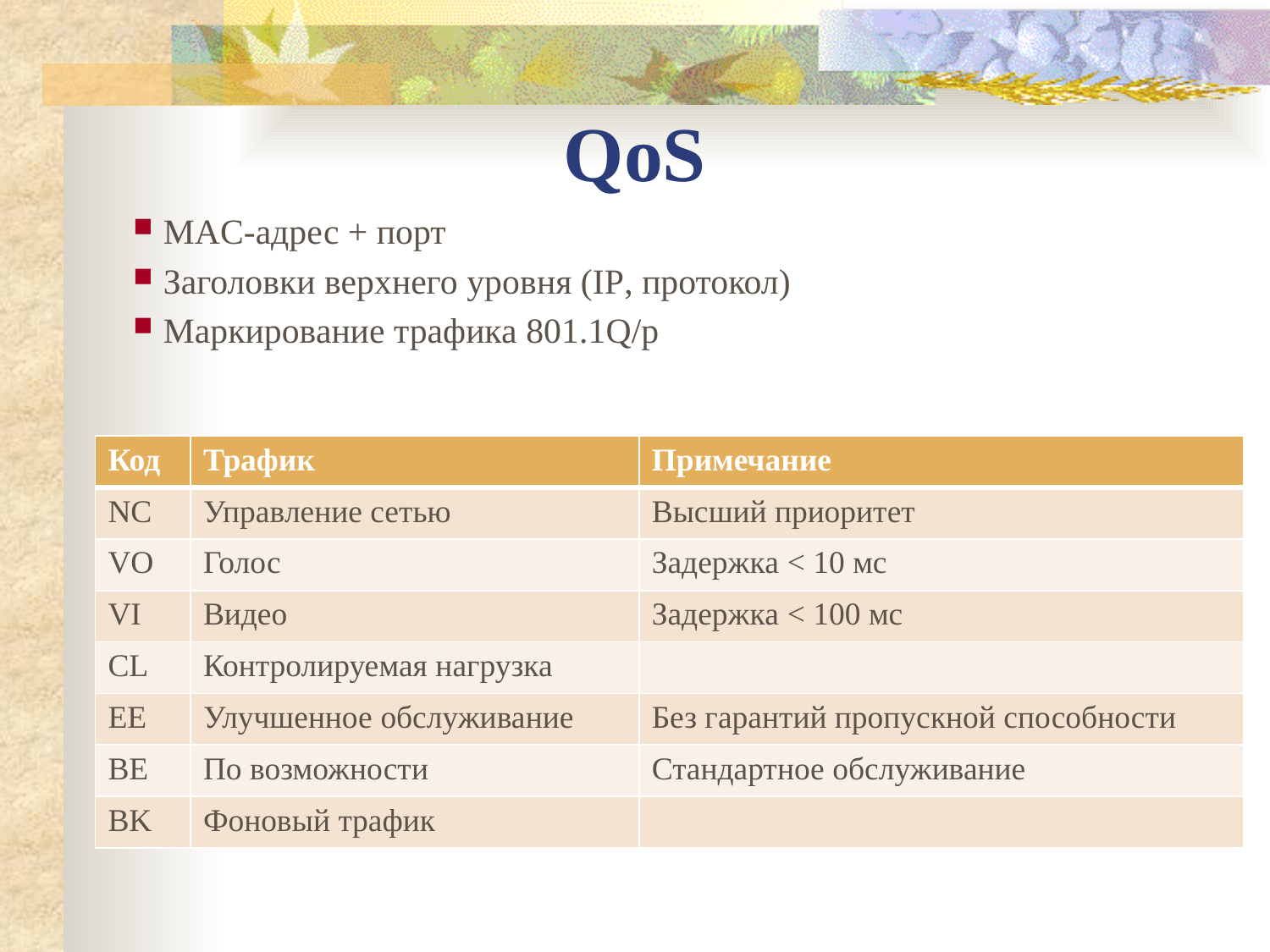

QoS
MAC-адрес + порт
Заголовки верхнего уровня (IP, протокол)
Маркирование трафика 801.1Q/p
| Код | Трафик | Примечание |
| --- | --- | --- |
| NC | Управление сетью | Высший приоритет |
| VO | Голос | Задержка < 10 мс |
| VI | Видео | Задержка < 100 мс |
| CL | Контролируемая нагрузка |  |
| EE | Улучшенное обслуживание | Без гарантий пропускной способности |
| BE | По возможности | Стандартное обслуживание |
| BK | Фоновый трафик |  |